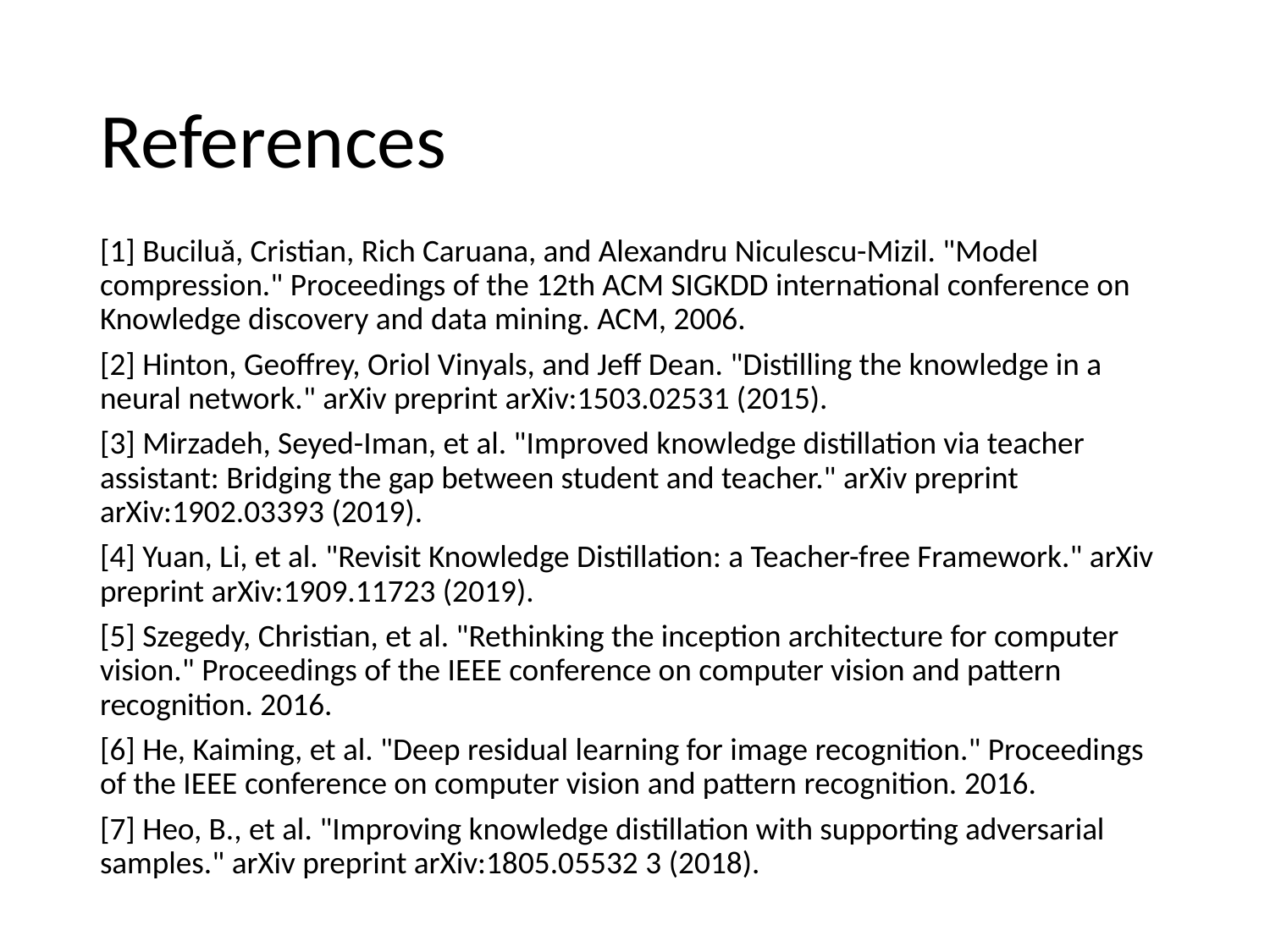

# References
[1] Buciluǎ, Cristian, Rich Caruana, and Alexandru Niculescu-Mizil. "Model compression." Proceedings of the 12th ACM SIGKDD international conference on Knowledge discovery and data mining. ACM, 2006.
[2] Hinton, Geoffrey, Oriol Vinyals, and Jeff Dean. "Distilling the knowledge in a neural network." arXiv preprint arXiv:1503.02531 (2015).
[3] Mirzadeh, Seyed-Iman, et al. "Improved knowledge distillation via teacher assistant: Bridging the gap between student and teacher." arXiv preprint arXiv:1902.03393 (2019).
[4] Yuan, Li, et al. "Revisit Knowledge Distillation: a Teacher-free Framework." arXiv preprint arXiv:1909.11723 (2019).
[5] Szegedy, Christian, et al. "Rethinking the inception architecture for computer vision." Proceedings of the IEEE conference on computer vision and pattern recognition. 2016.
[6] He, Kaiming, et al. "Deep residual learning for image recognition." Proceedings of the IEEE conference on computer vision and pattern recognition. 2016.
[7] Heo, B., et al. "Improving knowledge distillation with supporting adversarial samples." arXiv preprint arXiv:1805.05532 3 (2018).